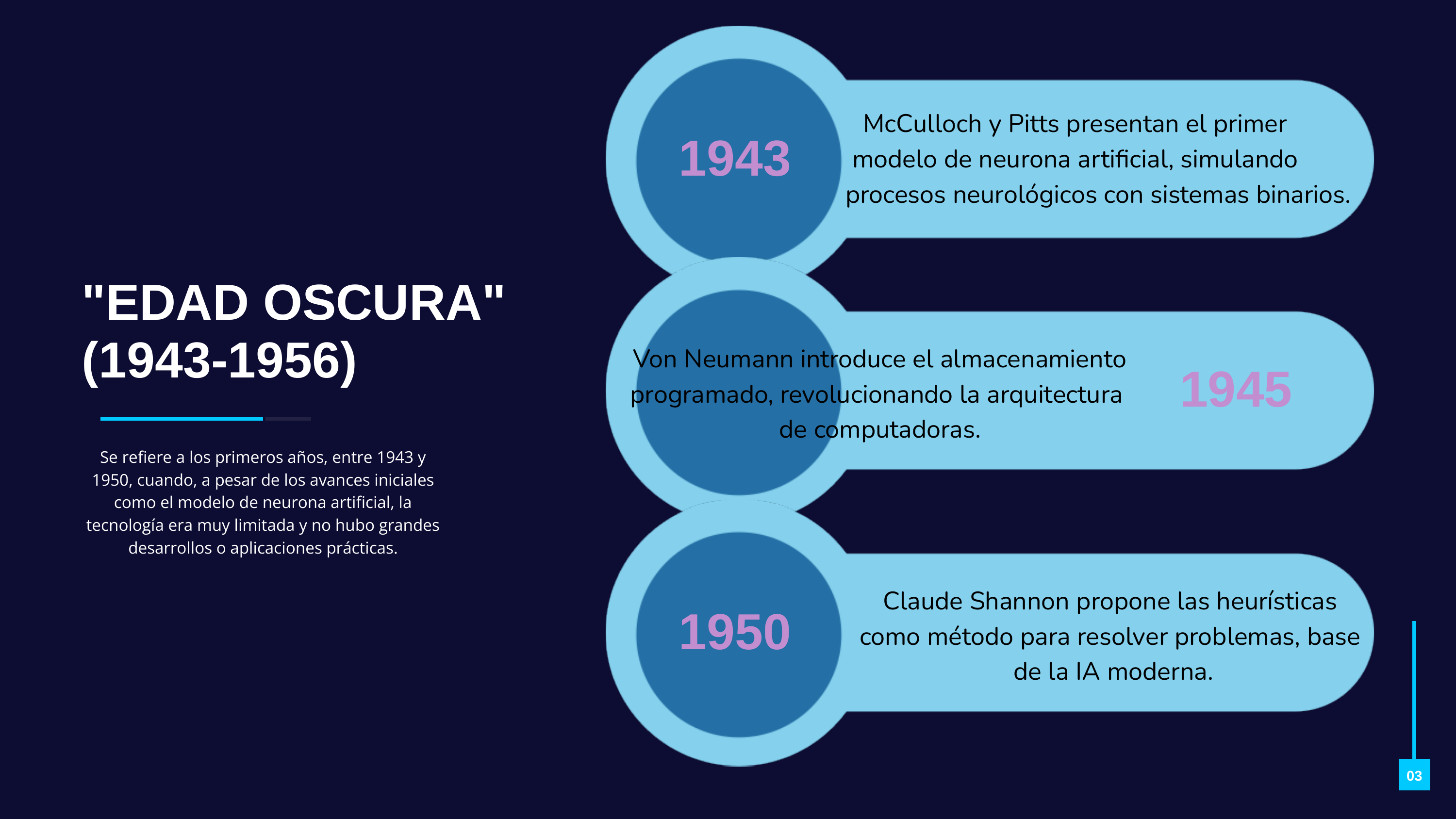

McCulloch y Pitts presentan el primer
modelo de neurona artificial, simulando
      procesos neurológicos con sistemas binarios.
1943

"EDAD OSCURA" (1943-1956)
Von Neumann introduce el almacenamiento programado, revolucionando la arquitectura
de computadoras.
1945

Se refiere a los primeros años, entre 1943 y 1950, cuando, a pesar de los avances iniciales como el modelo de neurona artificial, la tecnología era muy limitada y no hubo grandes desarrollos o aplicaciones prácticas.

Claude Shannon propone las heurísticas
como método para resolver problemas, base
de la IA moderna.
1950

03